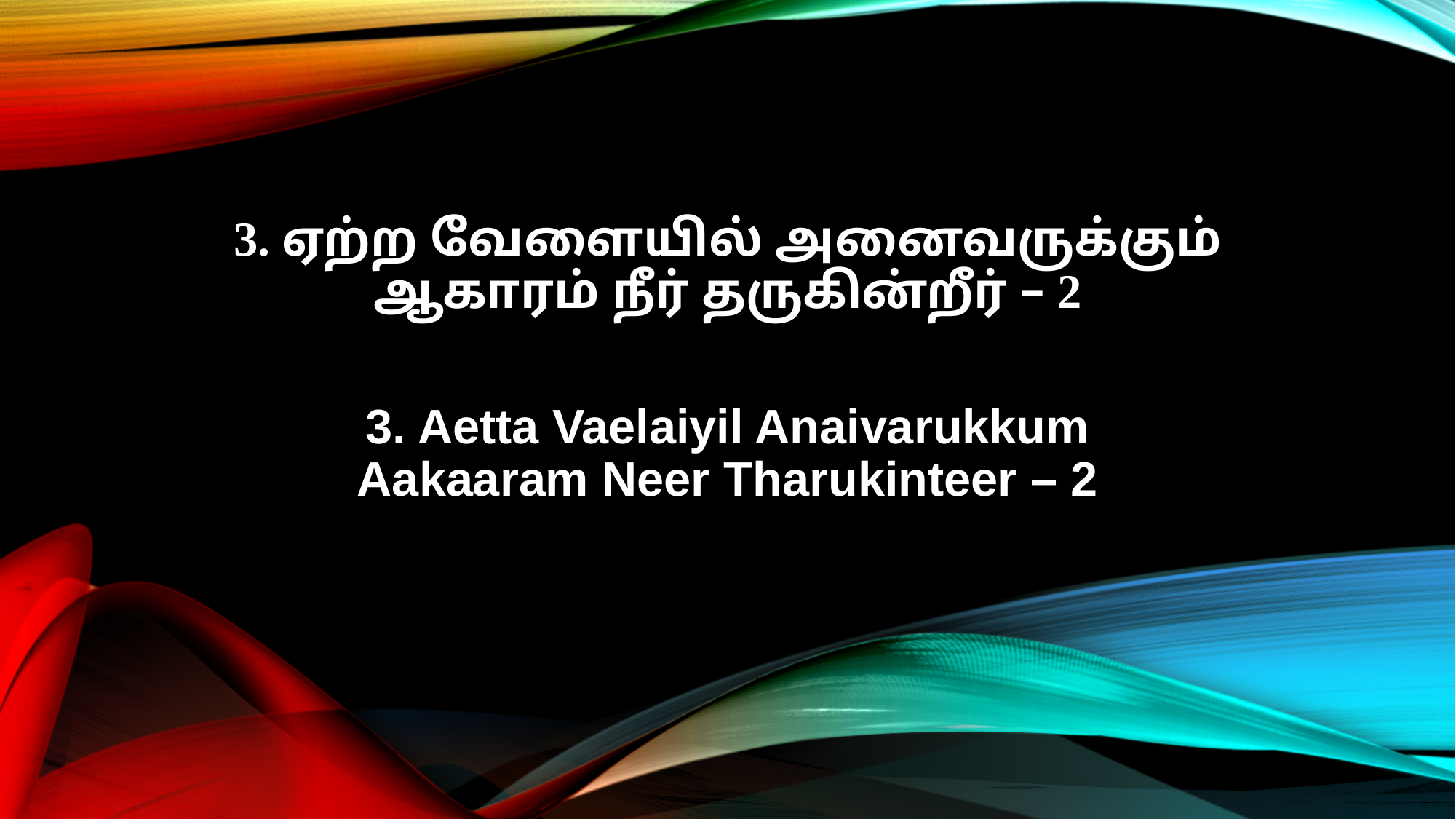

3. ஏற்ற வேளையில் அனைவருக்கும்
ஆகாரம் நீர் தருகின்றீர் – 2

3. Aetta Vaelaiyil Anaivarukkum
Aakaaram Neer Tharukinteer – 2